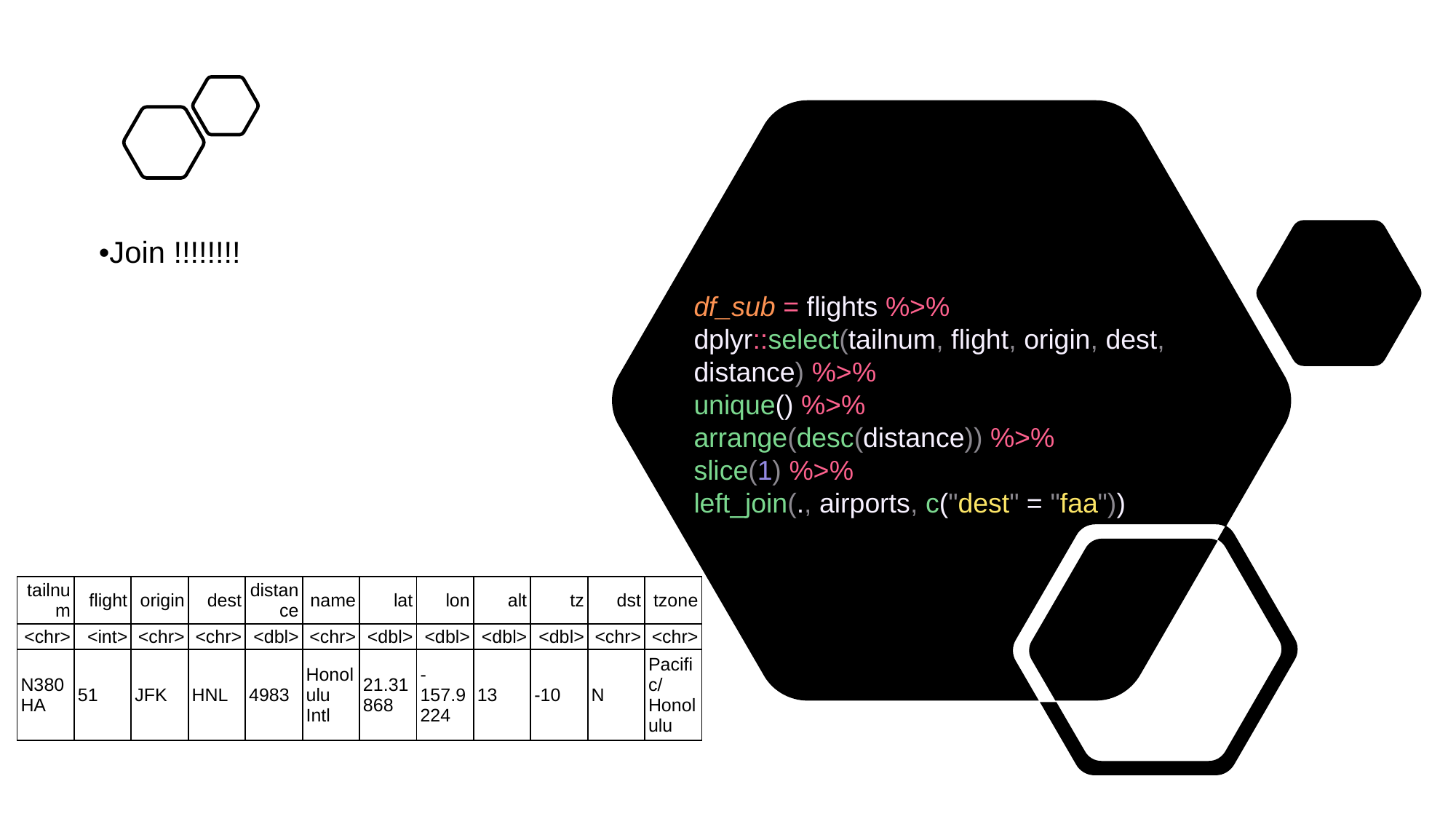

Join !!!!!!!!
df_sub = flights %>%
dplyr::select(tailnum, flight, origin, dest, distance) %>%
unique() %>%
arrange(desc(distance)) %>%
slice(1) %>%
left_join(., airports, c("dest" = "faa"))
| tailnum | flight | origin | dest | distance | name | lat | lon | alt | tz | dst | tzone |
| --- | --- | --- | --- | --- | --- | --- | --- | --- | --- | --- | --- |
| <chr> | <int> | <chr> | <chr> | <dbl> | <chr> | <dbl> | <dbl> | <dbl> | <dbl> | <chr> | <chr> |
| N380HA | 51 | JFK | HNL | 4983 | Honolulu Intl | 21.31868 | -157.9224 | 13 | -10 | N | Pacific/Honolulu |